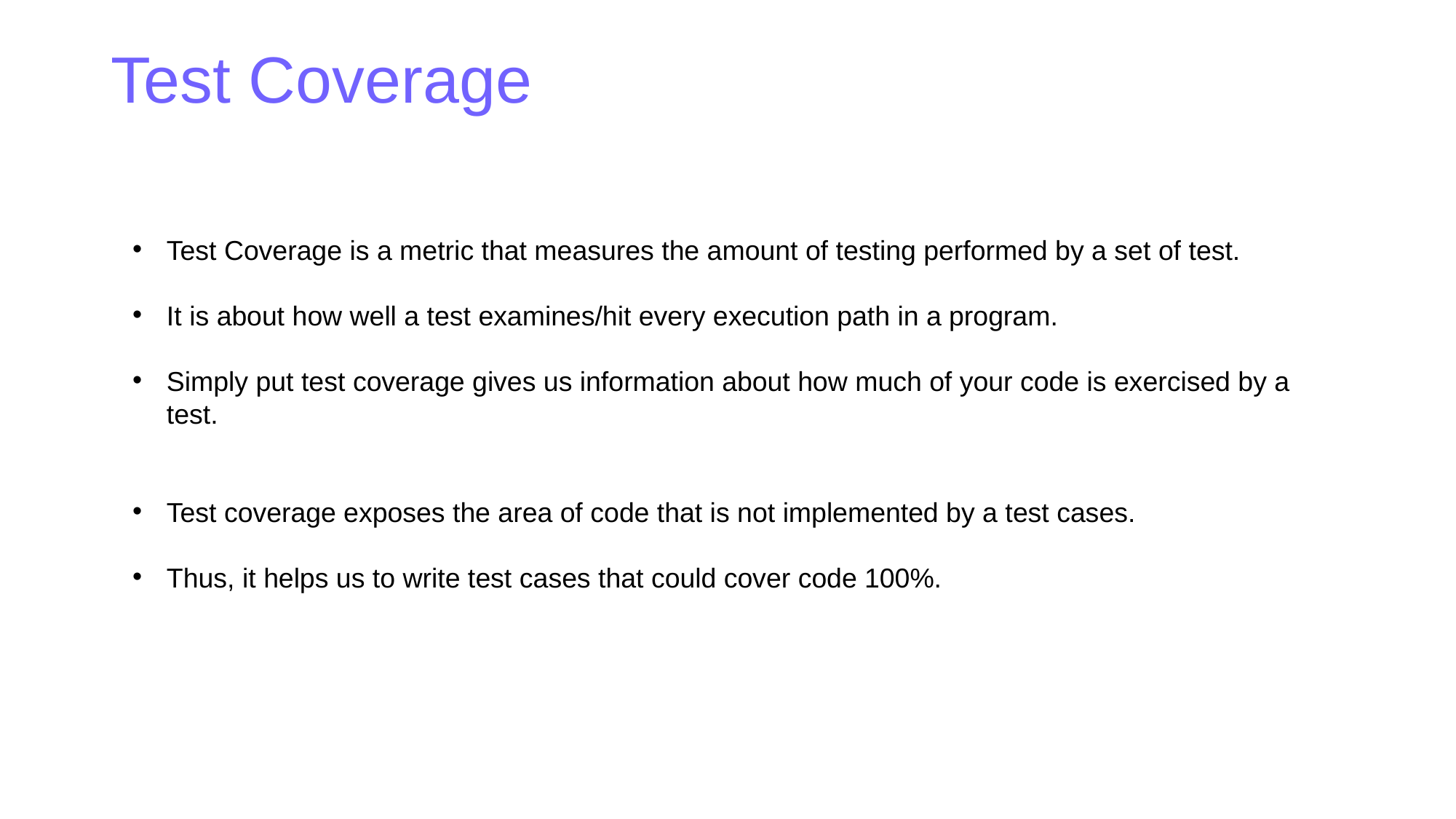

Test Coverage
Test Coverage is a metric that measures the amount of testing performed by a set of test.

It is about how well a test examines/hit every execution path in a program.

Simply put test coverage gives us information about how much of your code is exercised by a test.

Test coverage exposes the area of code that is not implemented by a test cases.

Thus, it helps us to write test cases that could cover code 100%.

11